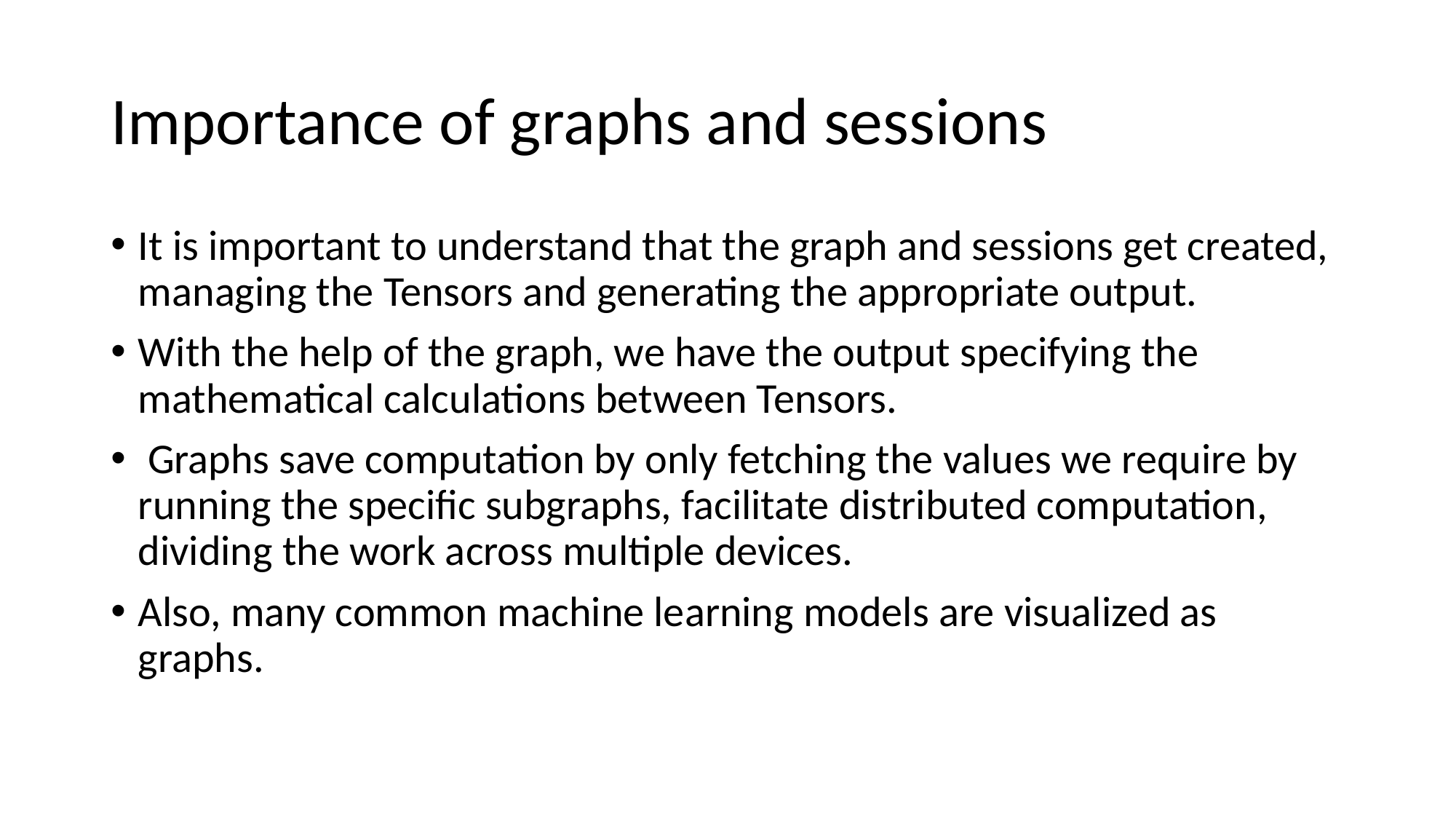

# Importance of graphs and sessions
It is important to understand that the graph and sessions get created, managing the Tensors and generating the appropriate output.
With the help of the graph, we have the output specifying the mathematical calculations between Tensors.
 Graphs save computation by only fetching the values we require by running the specific subgraphs, facilitate distributed computation, dividing the work across multiple devices.
Also, many common machine learning models are visualized as graphs.